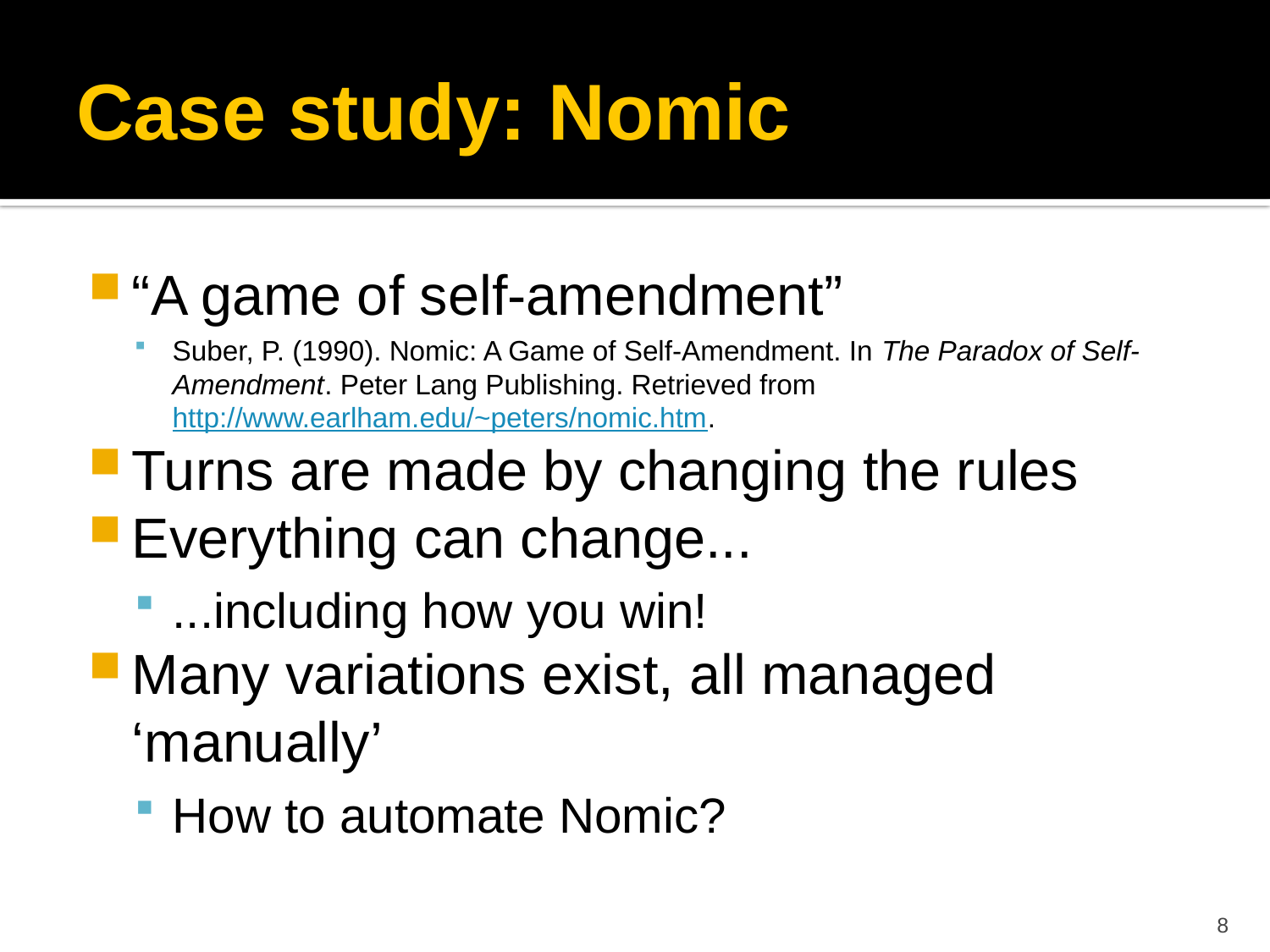

# Case study: Nomic
“A game of self-amendment”
Suber, P. (1990). Nomic: A Game of Self-Amendment. In The Paradox of Self-Amendment. Peter Lang Publishing. Retrieved from http://www.earlham.edu/~peters/nomic.htm.
Turns are made by changing the rules
Everything can change...
...including how you win!
Many variations exist, all managed ‘manually’
How to automate Nomic?
8